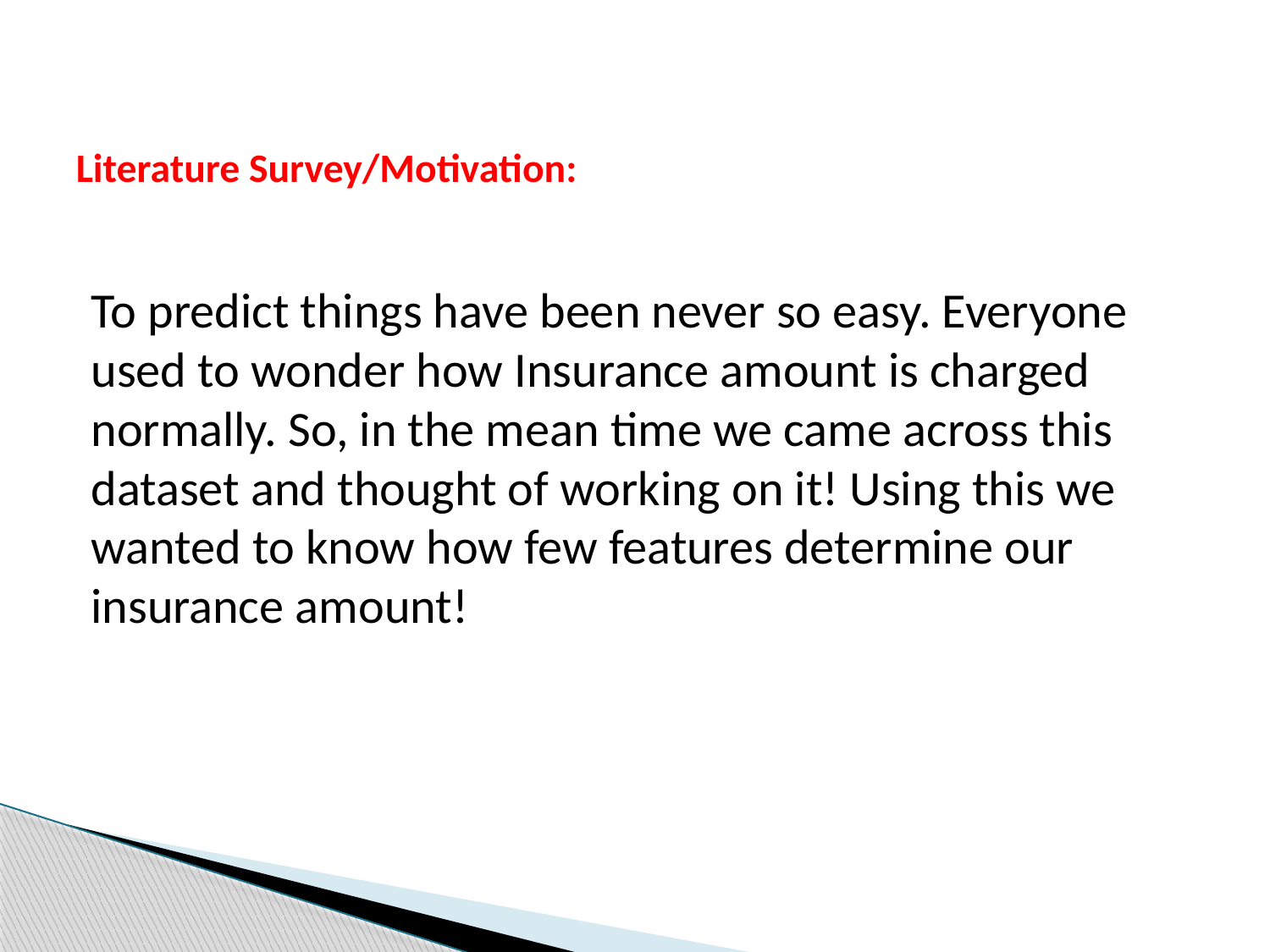

# Literature Survey/Motivation:

To predict things have been never so easy. Everyone used to wonder how Insurance amount is charged normally. So, in the mean time we came across this dataset and thought of working on it! Using this we wanted to know how few features determine our insurance amount!